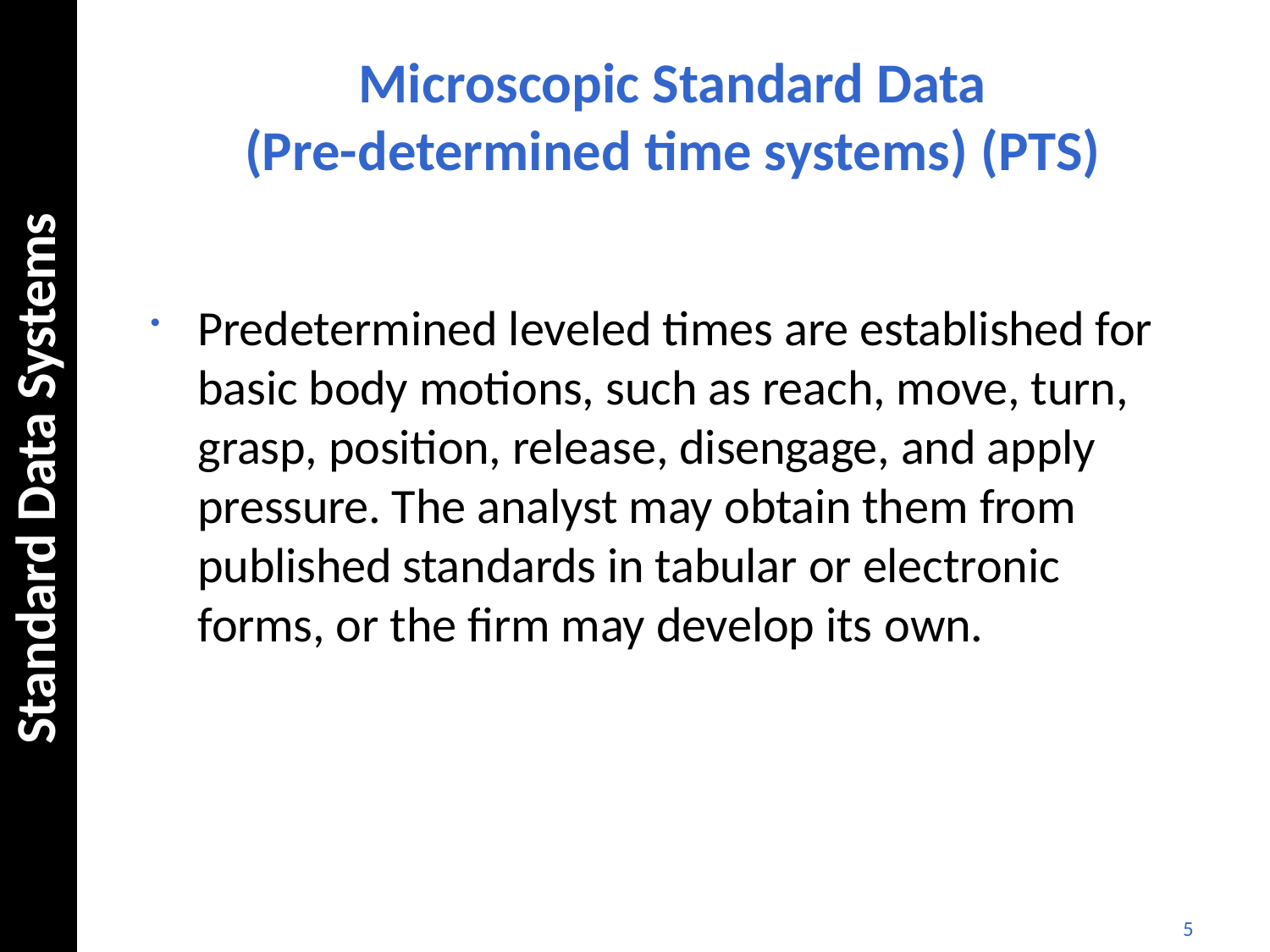

# Microscopic Standard Data
(Pre-determined time systems) (PTS)
Standard Data Systems
Predetermined leveled times are established for  basic body motions, such as reach, move, turn,  grasp, position, release, disengage, and apply  pressure. The analyst may obtain them from  published standards in tabular or electronic  forms, or the firm may develop its own.
5